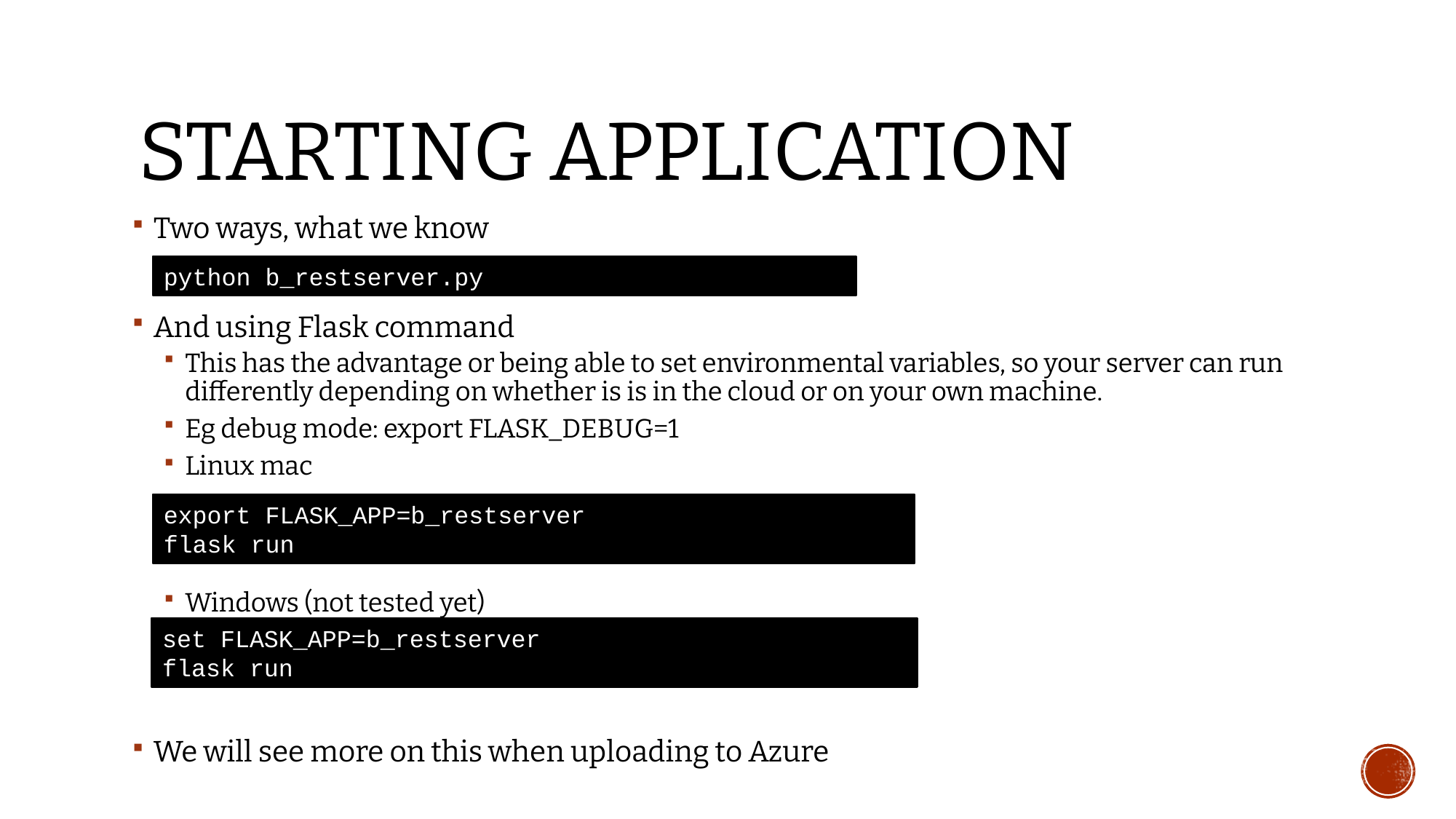

# Starting Application
Two ways, what we know

And using Flask command
This has the advantage or being able to set environmental variables, so your server can run differently depending on whether is is in the cloud or on your own machine.
Eg debug mode: export FLASK_DEBUG=1
Linux mac

Windows (not tested yet)

We will see more on this when uploading to Azure
python b_restserver.py
export FLASK_APP=b_restserver
flask run
set FLASK_APP=b_restserver
flask run